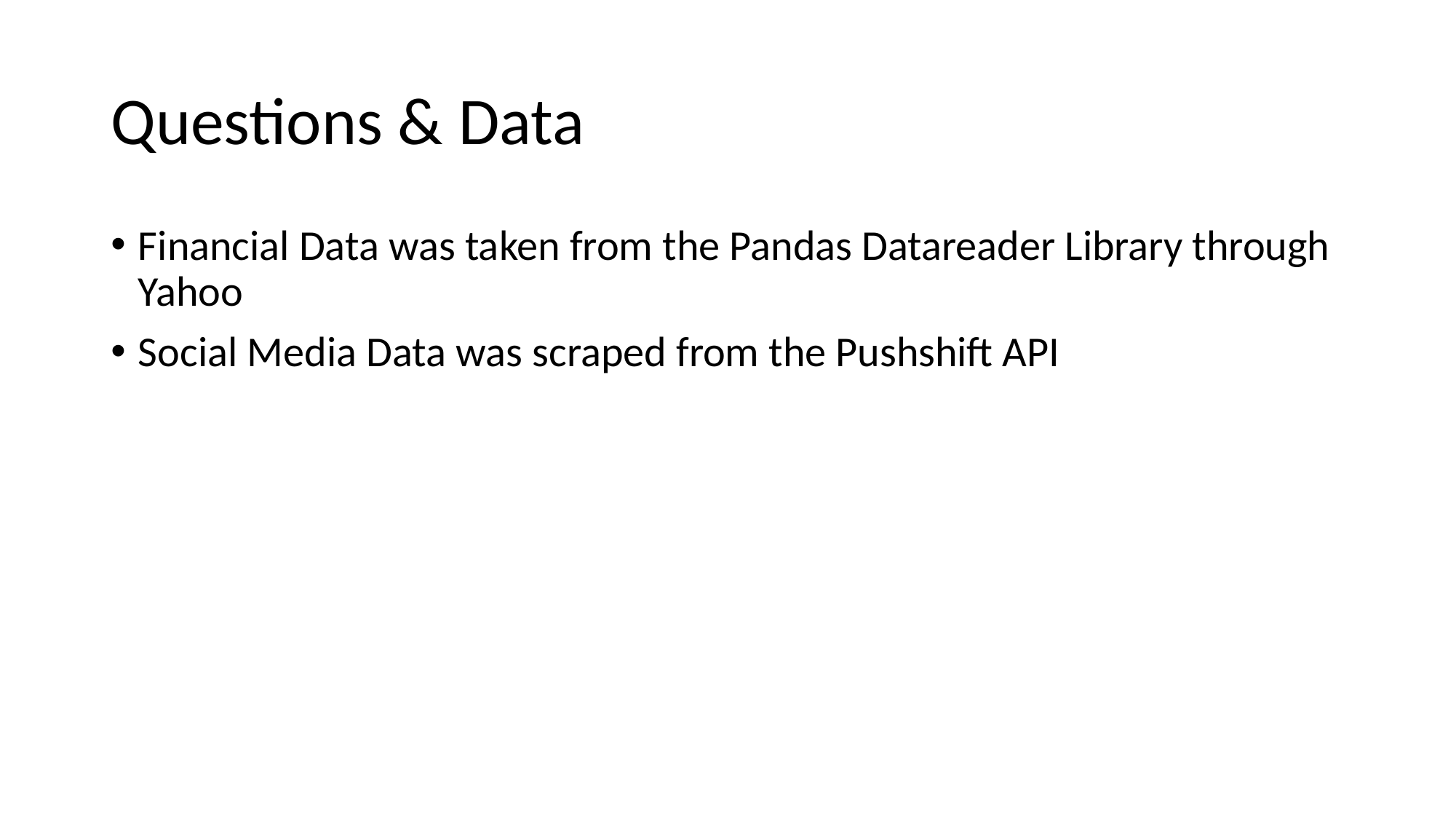

# Questions & Data
Financial Data was taken from the Pandas Datareader Library through Yahoo
Social Media Data was scraped from the Pushshift API